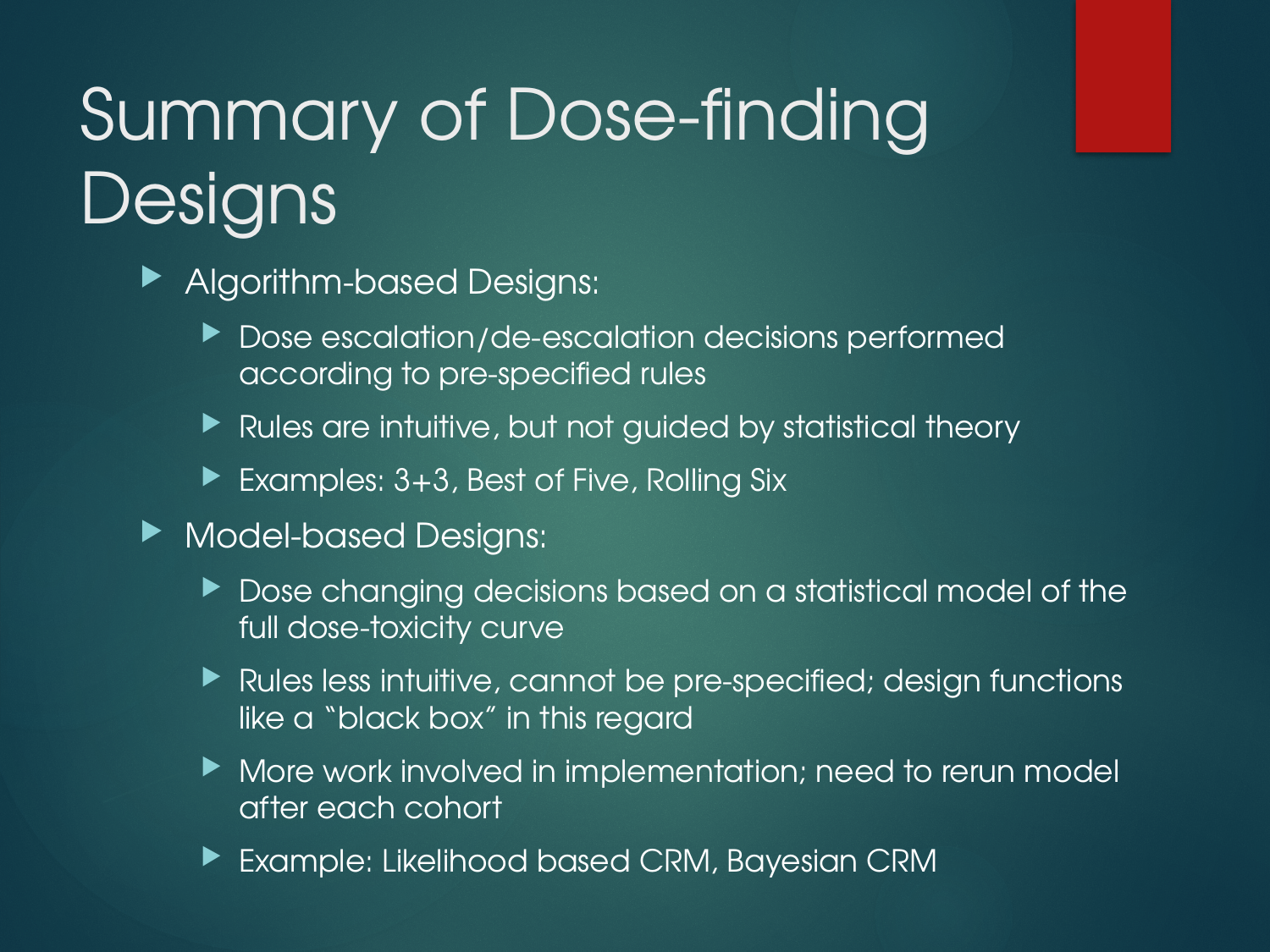

# Summary of Dose-finding Designs
Algorithm-based Designs:
Dose escalation/de-escalation decisions performed according to pre-specified rules
Rules are intuitive, but not guided by statistical theory
Examples: 3+3, Best of Five, Rolling Six
Model-based Designs:
Dose changing decisions based on a statistical model of the full dose-toxicity curve
Rules less intuitive, cannot be pre-specified; design functions like a “black box” in this regard
More work involved in implementation; need to rerun model after each cohort
Example: Likelihood based CRM, Bayesian CRM